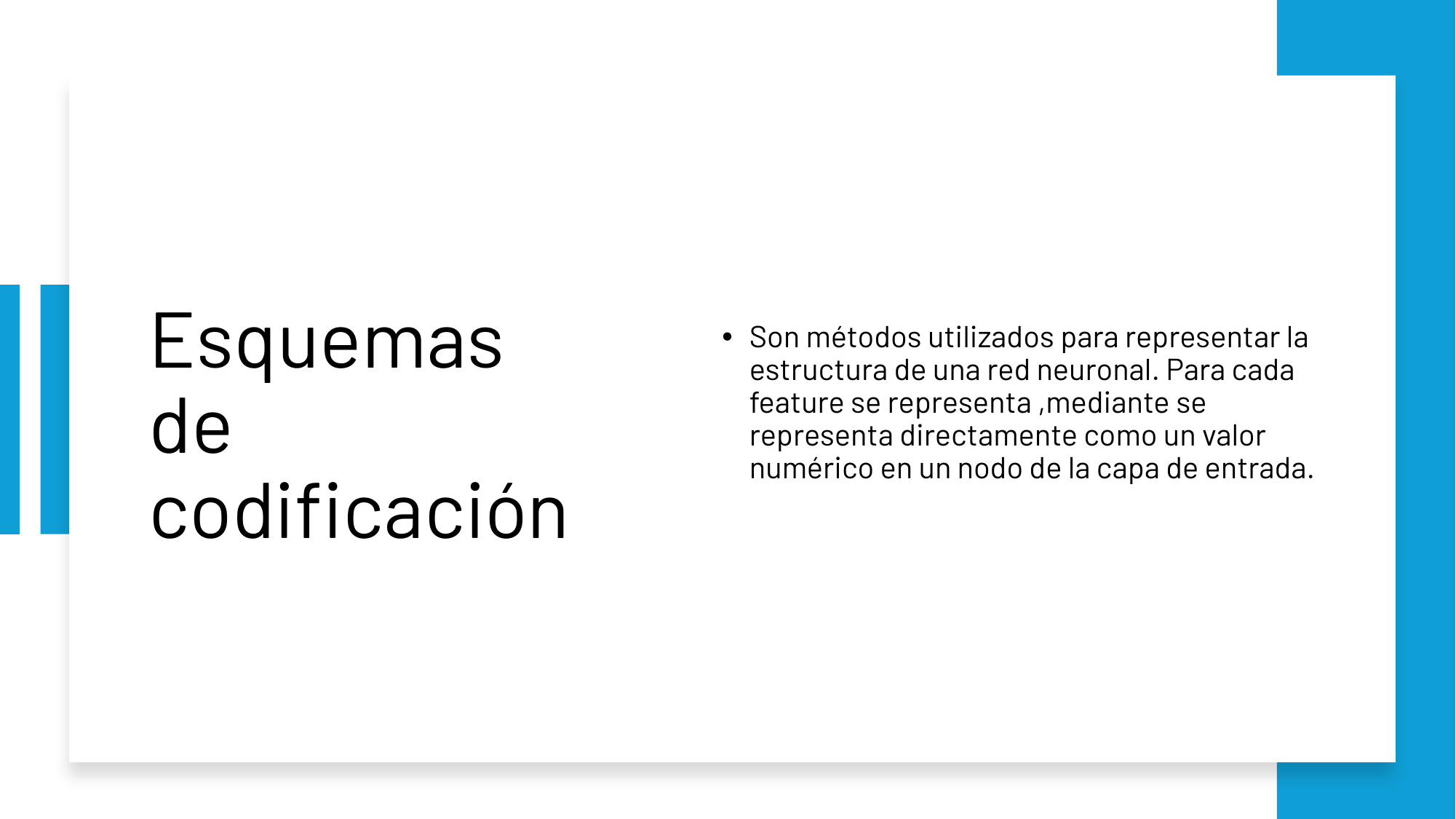

# Esquemas de codificación
Son métodos utilizados para representar la estructura de una red neuronal. Para cada feature se representa ,mediante se representa directamente como un valor numérico en un nodo de la capa de entrada.